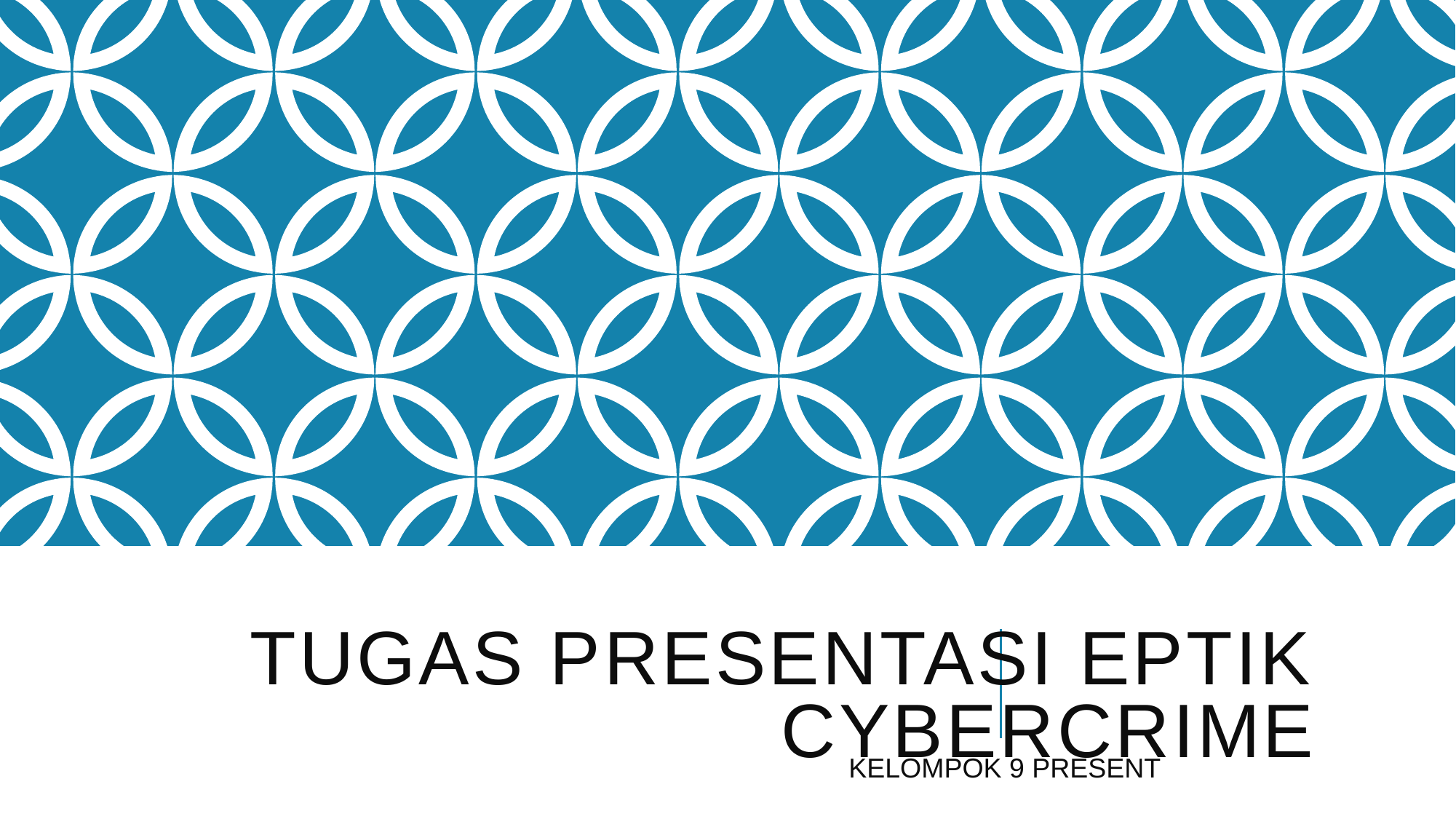

# TUGAS PreSENTASI EPTIK CYBERCRIME
KELOMPOK 9 PRESENT